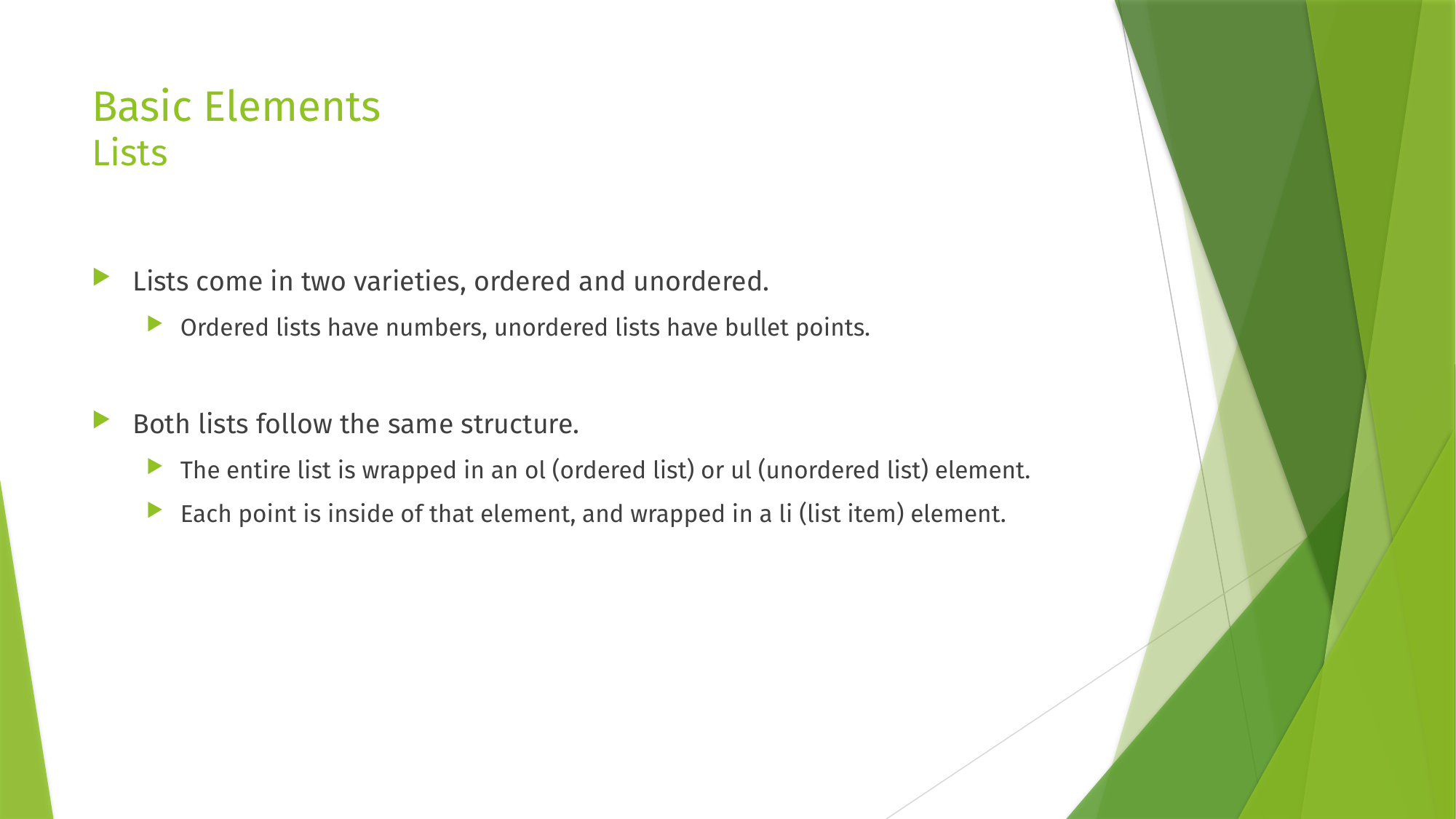

# Basic Elements Lists
Lists come in two varieties, ordered and unordered.
Ordered lists have numbers, unordered lists have bullet points.

Both lists follow the same structure.
The entire list is wrapped in an ol (ordered list) or ul (unordered list) element.
Each point is inside of that element, and wrapped in a li (list item) element.